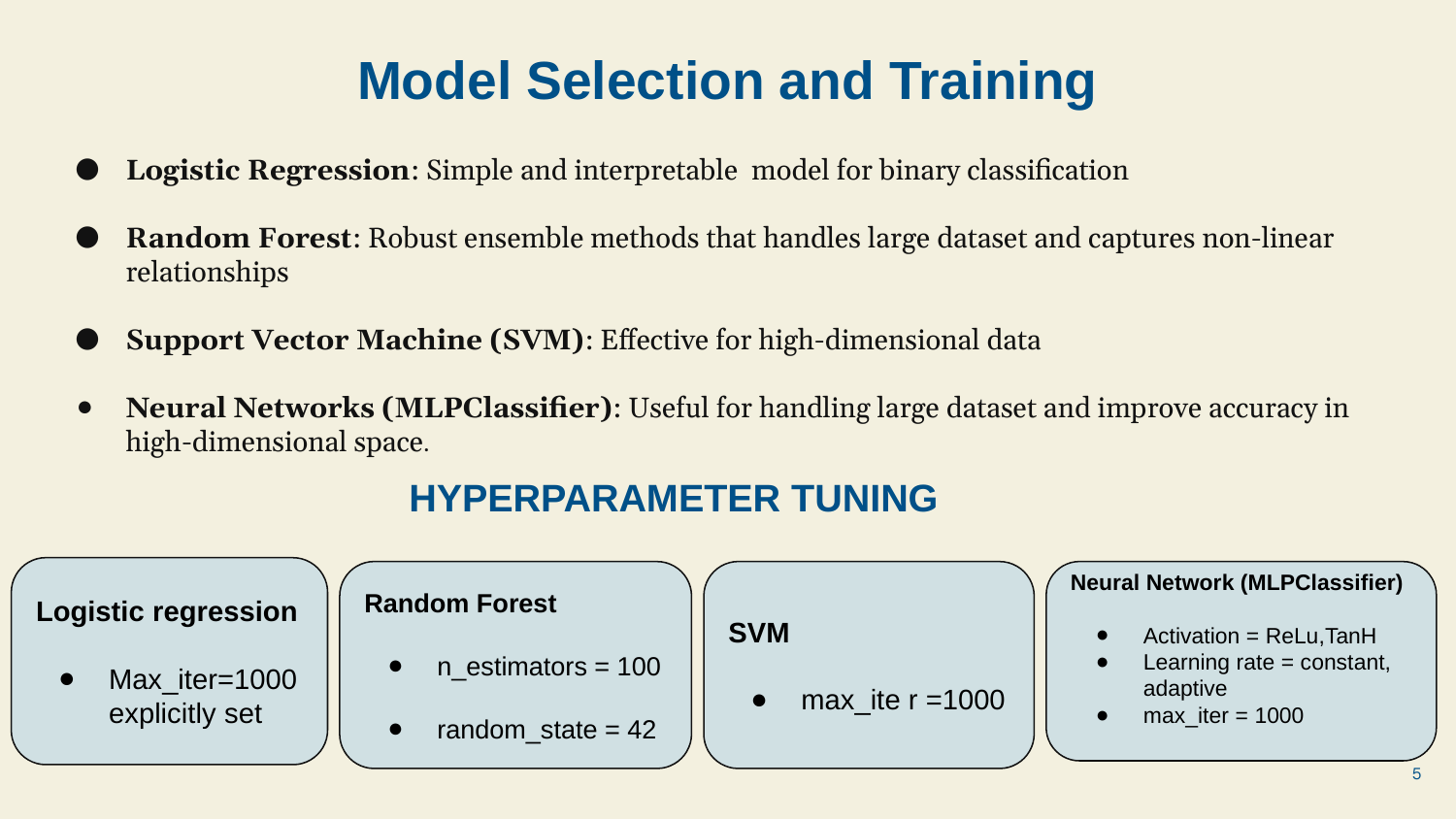

Model Selection and Training
Logistic Regression: Simple and interpretable  model for binary classification

Random Forest: Robust ensemble methods that handles large dataset and captures non-linear relationships

Support Vector Machine (SVM): Effective for high-dimensional data

Neural Networks (MLPClassifier): Useful for handling large dataset and improve accuracy in high-dimensional space.

HYPERPARAMETER TUNING
Logistic regression

Max_iter=1000 explicitly set
Random Forest

n_estimators = 100

random_state = 42
SVM

max_ite r =1000
Neural Network (MLPClassifier)

Activation = ReLu,TanH
Learning rate = constant, adaptive
max_iter = 1000

5